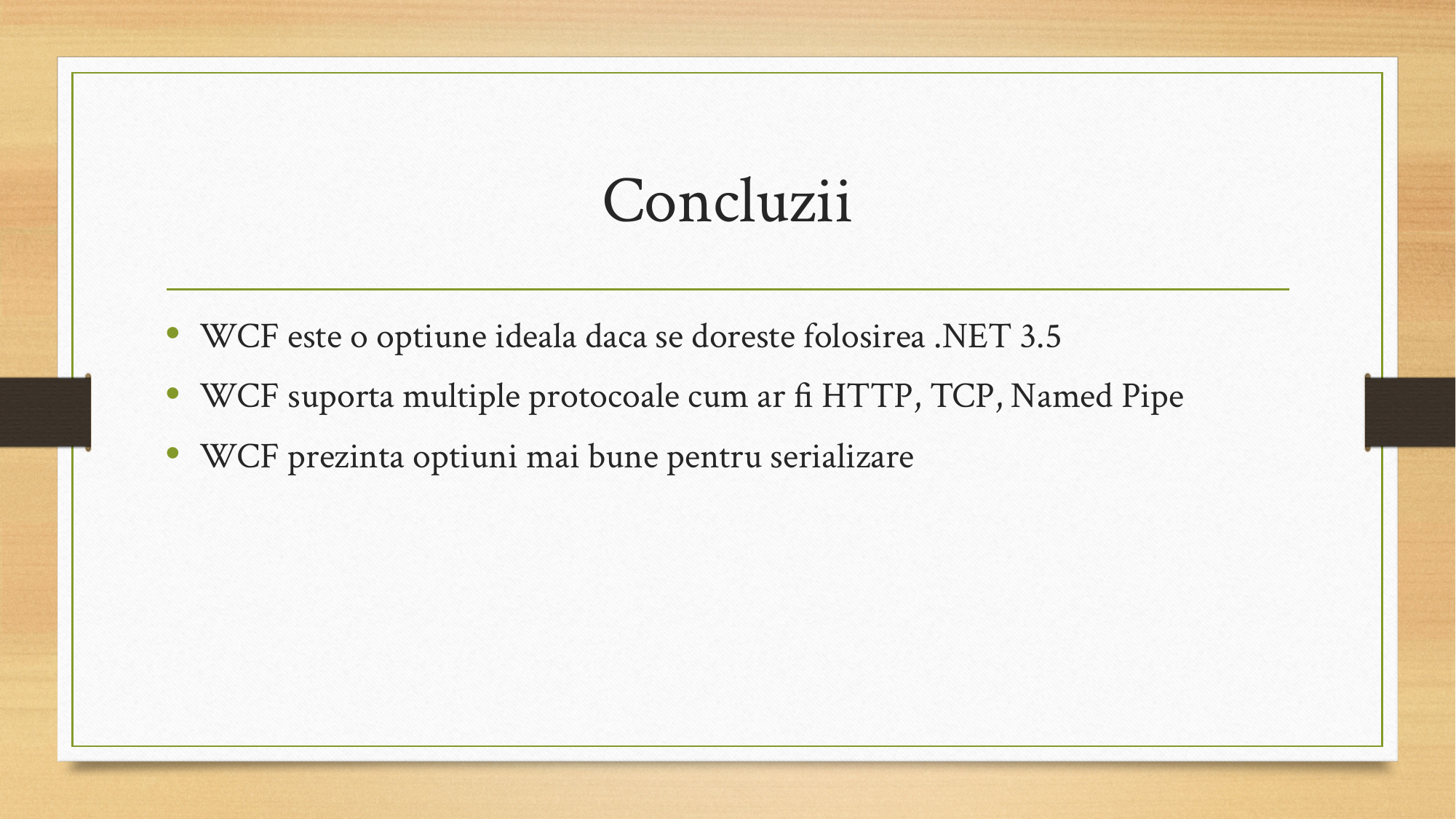

# Concluzii
WCF este o optiune ideala daca se doreste folosirea .NET 3.5
WCF suporta multiple protocoale cum ar fi HTTP, TCP, Named Pipe
WCF prezinta optiuni mai bune pentru serializare